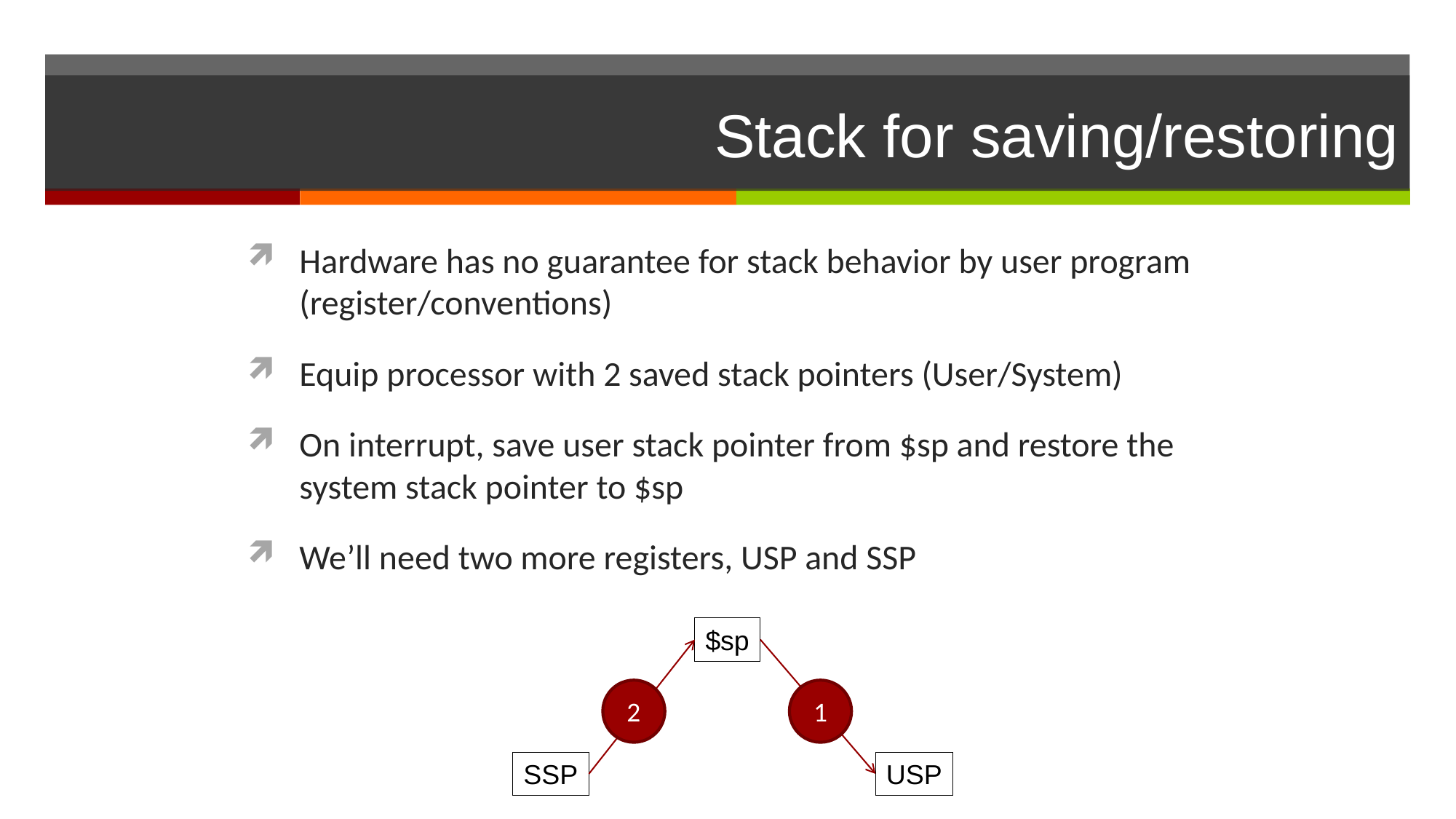

# Stack for saving/restoring
Hardware has no guarantee for stack behavior by user program (register/conventions)
Equip processor with 2 saved stack pointers (User/System)
On interrupt, save user stack pointer from $sp and restore the system stack pointer to $sp
We’ll need two more registers, USP and SSP
$sp
2
1
SSP
USP